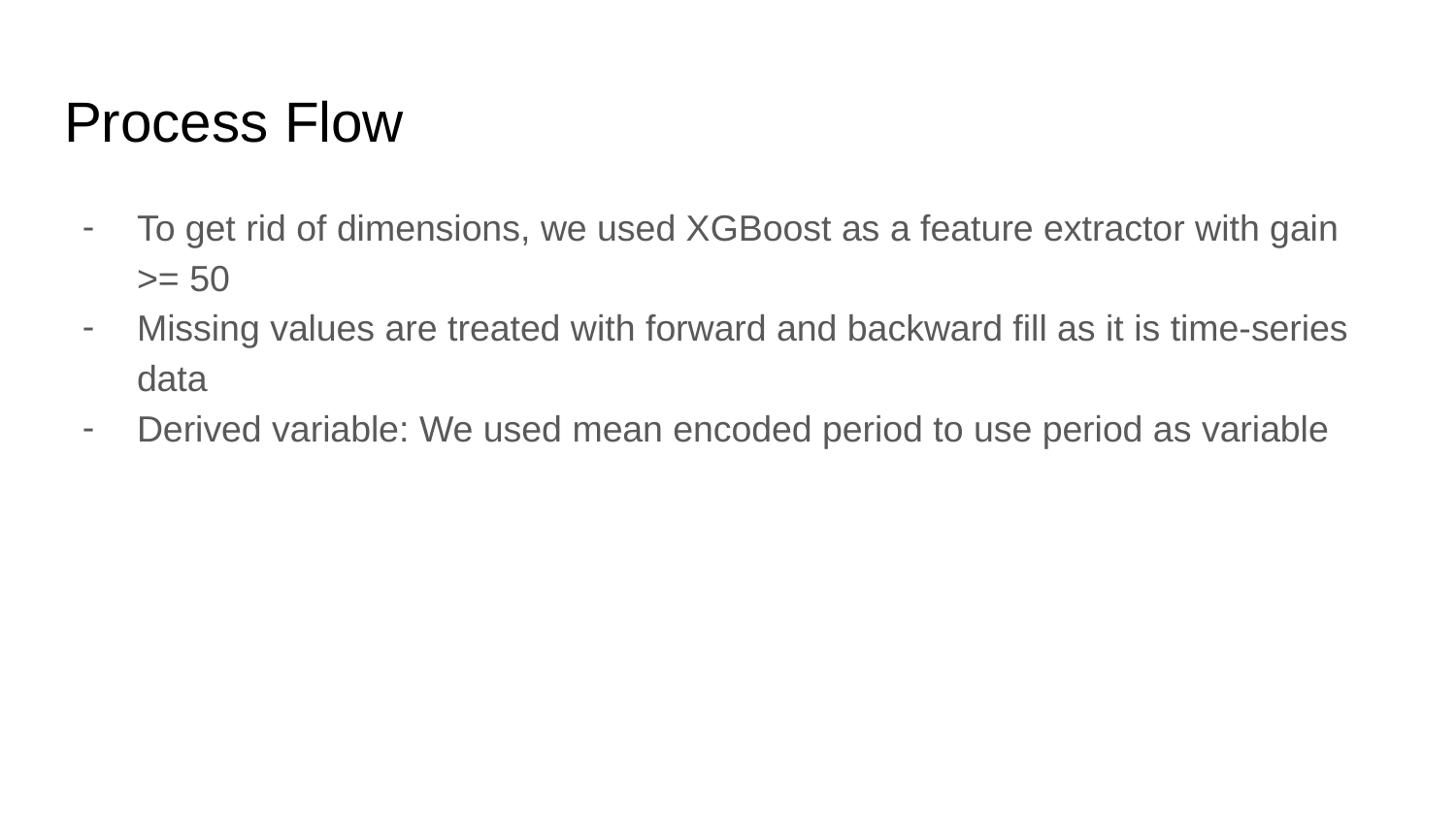

# Process Flow
To get rid of dimensions, we used XGBoost as a feature extractor with gain >= 50
Missing values are treated with forward and backward fill as it is time-series data
Derived variable: We used mean encoded period to use period as variable